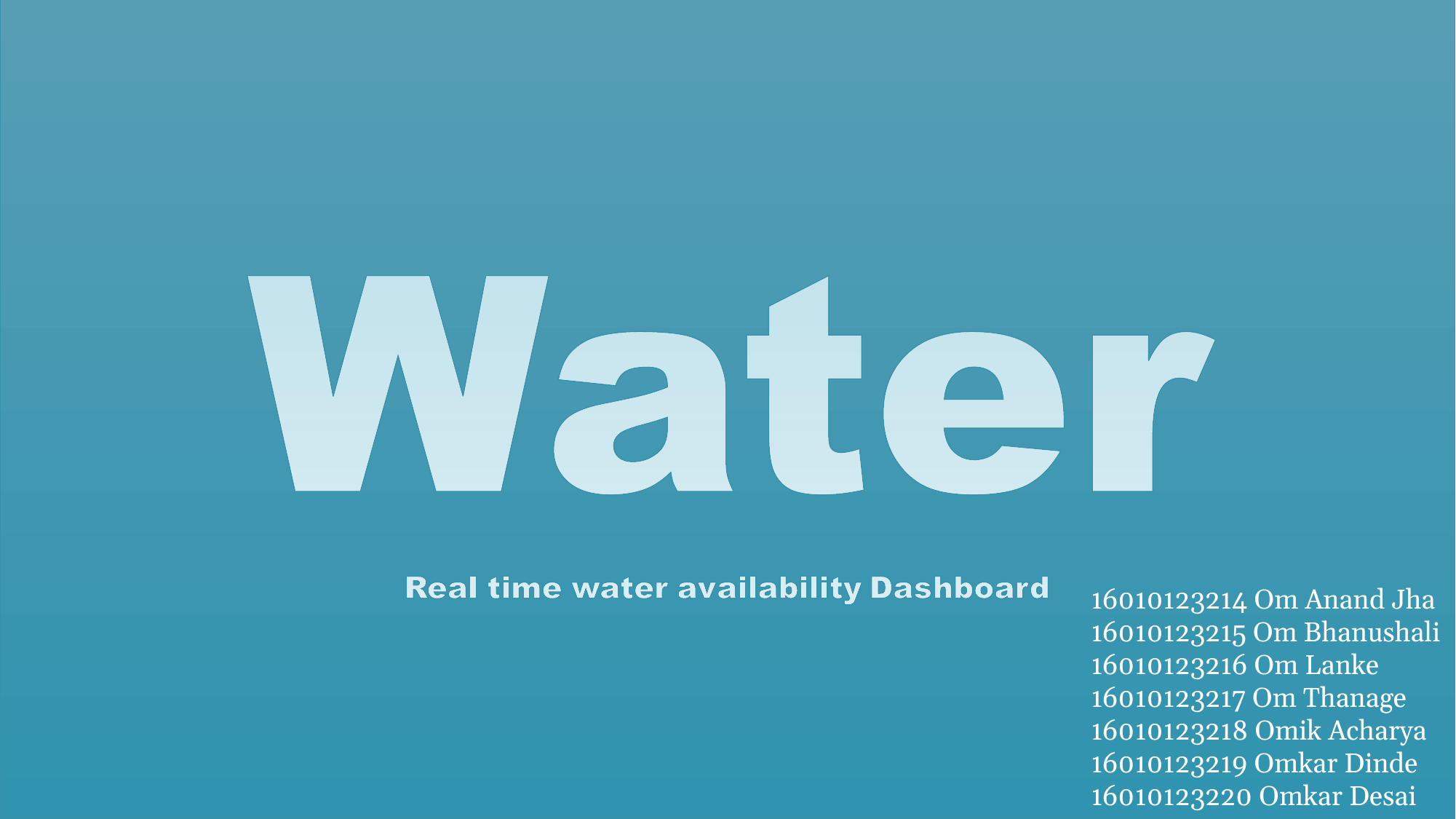

16010123214 Om Anand Jha
16010123215 Om Bhanushali
16010123216 Om Lanke
16010123217 Om Thanage
16010123218 Omik Acharya
16010123219 Omkar Dinde
16010123220 Omkar Desai